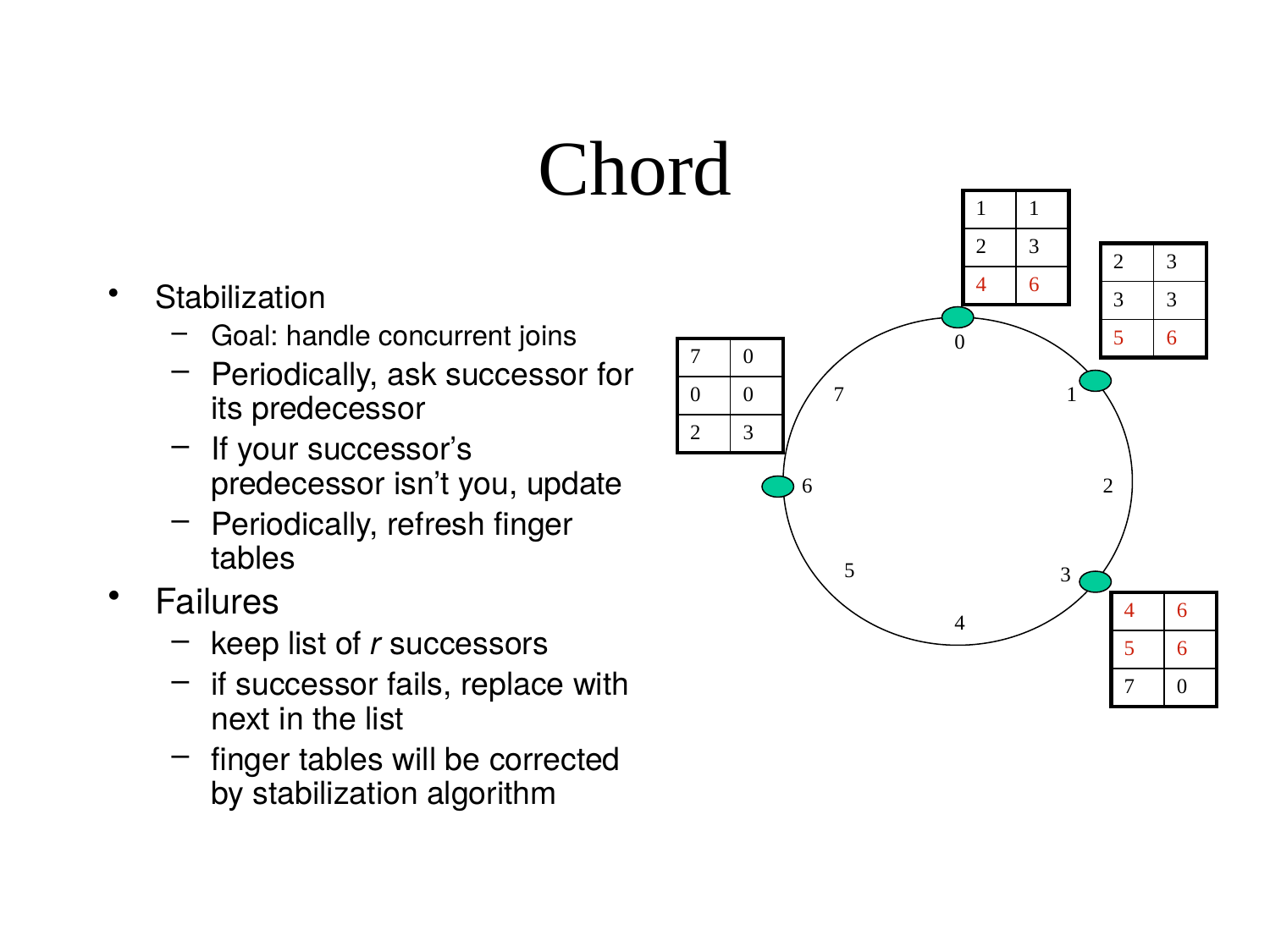

# Chord
| 1 | 1 |
| --- | --- |
| 2 | 3 |
| 4 | 6 |
| 2 | 3 |
| --- | --- |
| 3 | 3 |
| 5 | 6 |
Stabilization
Goal: handle concurrent joins
Periodically, ask successor for its predecessor
If your successor’s predecessor isn’t you, update
Periodically, refresh finger tables
Failures
keep list of r successors
if successor fails, replace with next in the list
finger tables will be corrected by stabilization algorithm

0
| 7 | 0 |
| --- | --- |
| 0 | 0 |
| 2 | 3 |

7
1
6
2

5
3

| 4 | 6 |
| --- | --- |
| 5 | 6 |
| 7 | 0 |
4